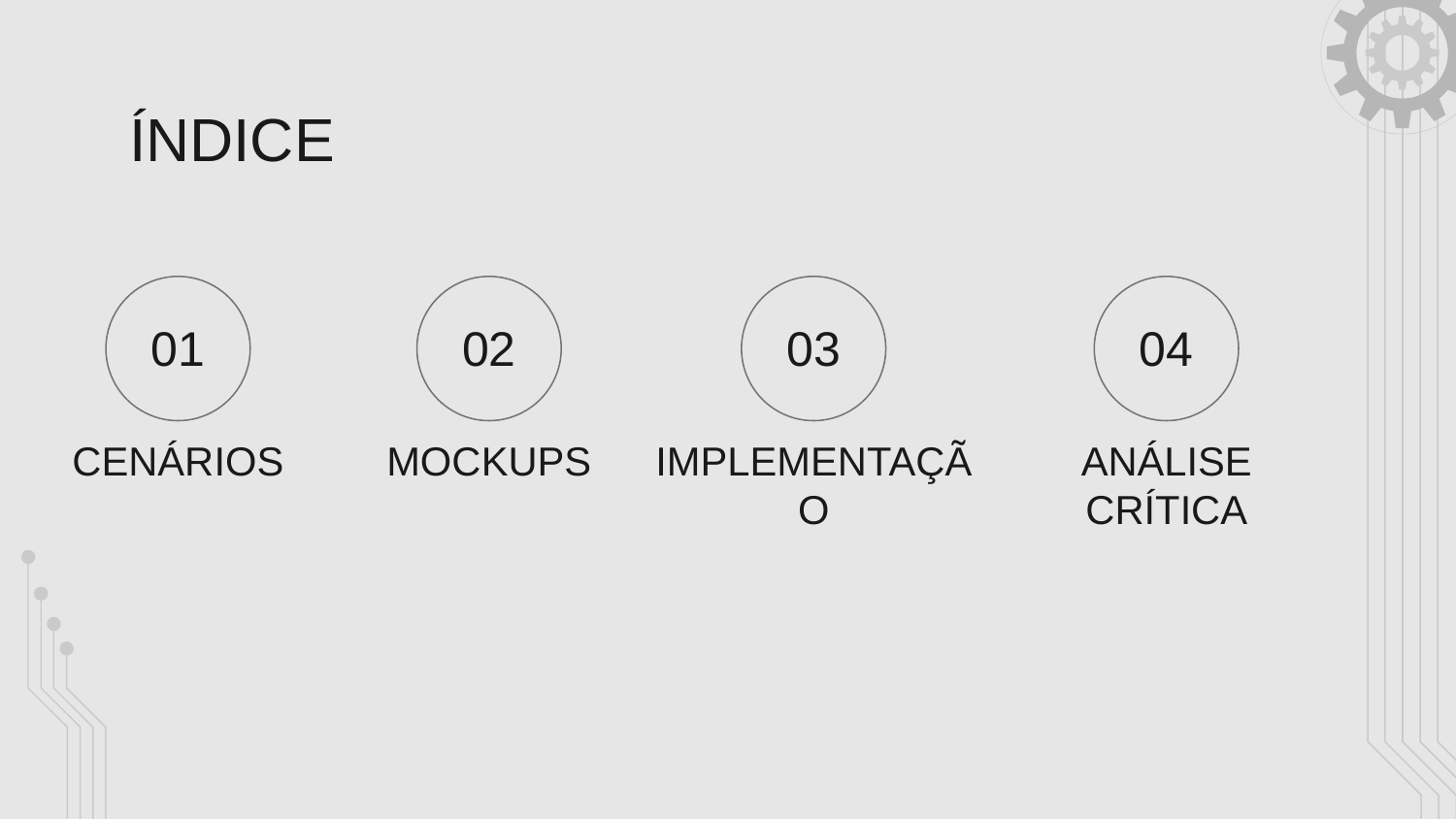

# ÍNDICE

03
01
02
04
IMPLEMENTAÇÃO
CENÁRIOS
MOCKUPS
ANÁLISE CRÍTICA